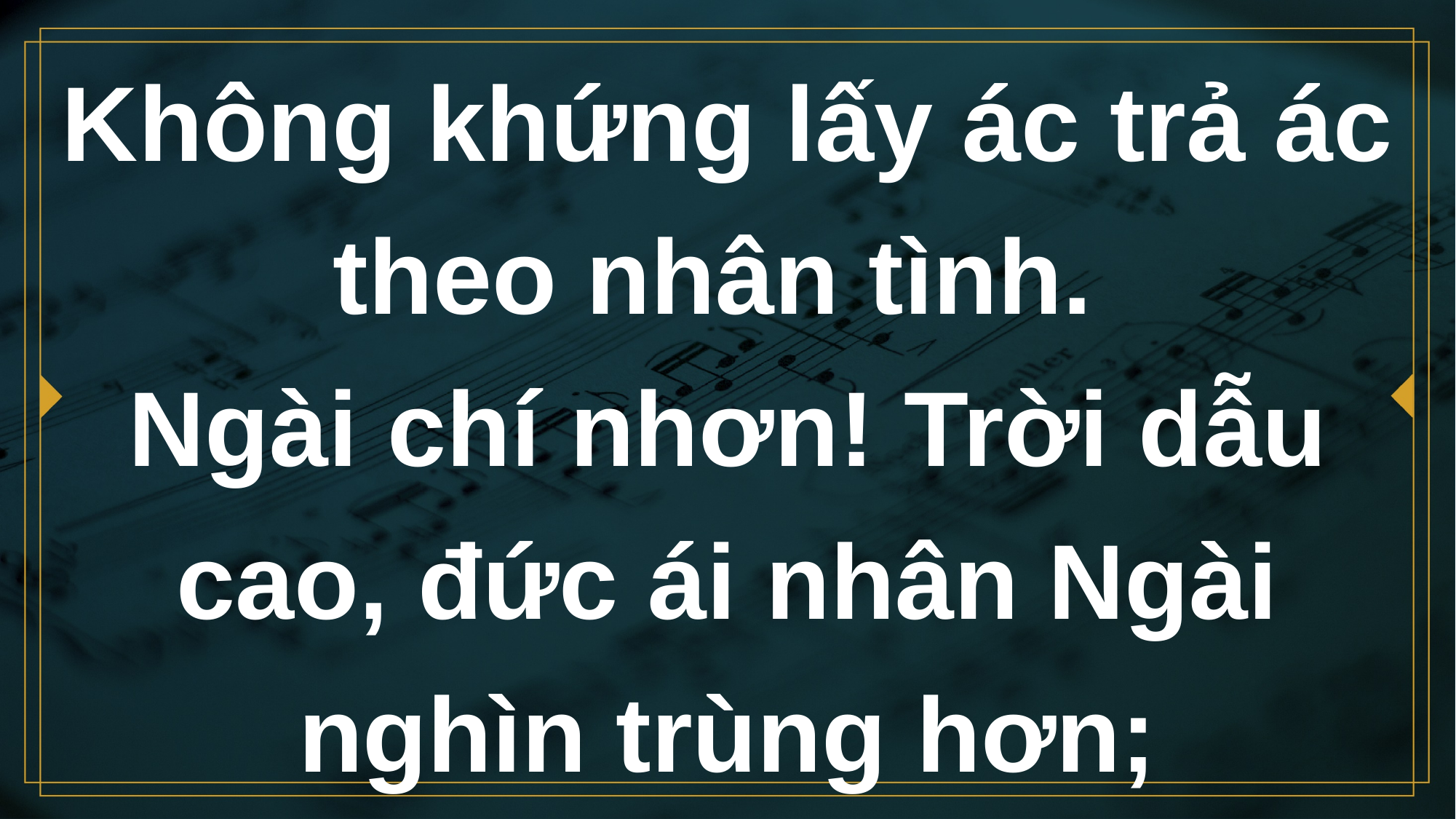

# Không khứng lấy ác trả ác theo nhân tình. Ngài chí nhơn! Trời dẫu cao, đức ái nhân Ngài nghìn trùng hơn;